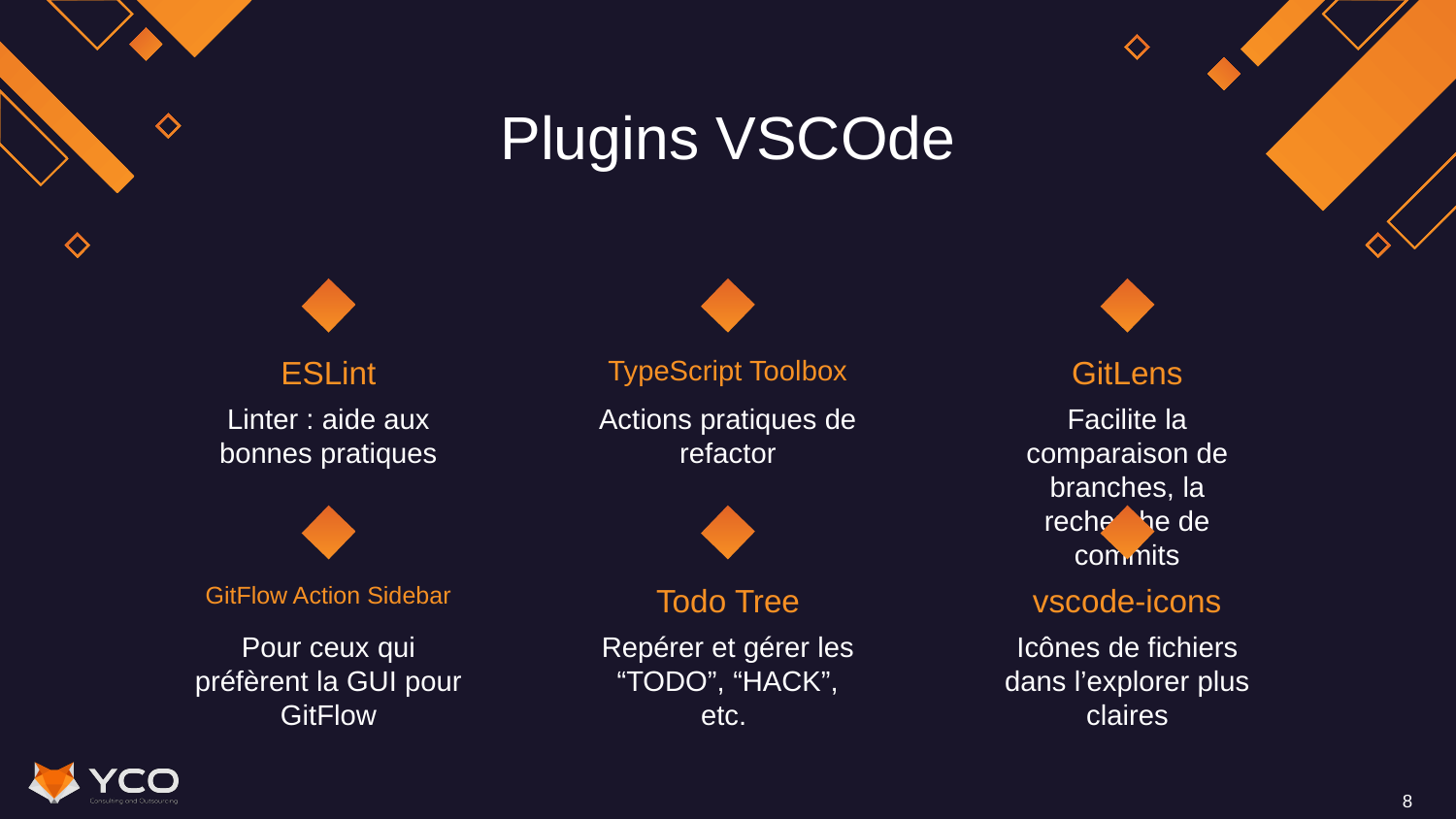

# Plugins VSCOde

ESLint
TypeScript Toolbox
GitLens
Linter : aide aux bonnes pratiques
Actions pratiques de refactor
Facilite la comparaison de branches, la recherche de commits

GitFlow Action Sidebar
Todo Tree
vscode-icons
Repérer et gérer les “TODO”, “HACK”, etc.
Icônes de fichiers dans l’explorer plus claires
Pour ceux qui préfèrent la GUI pour GitFlow